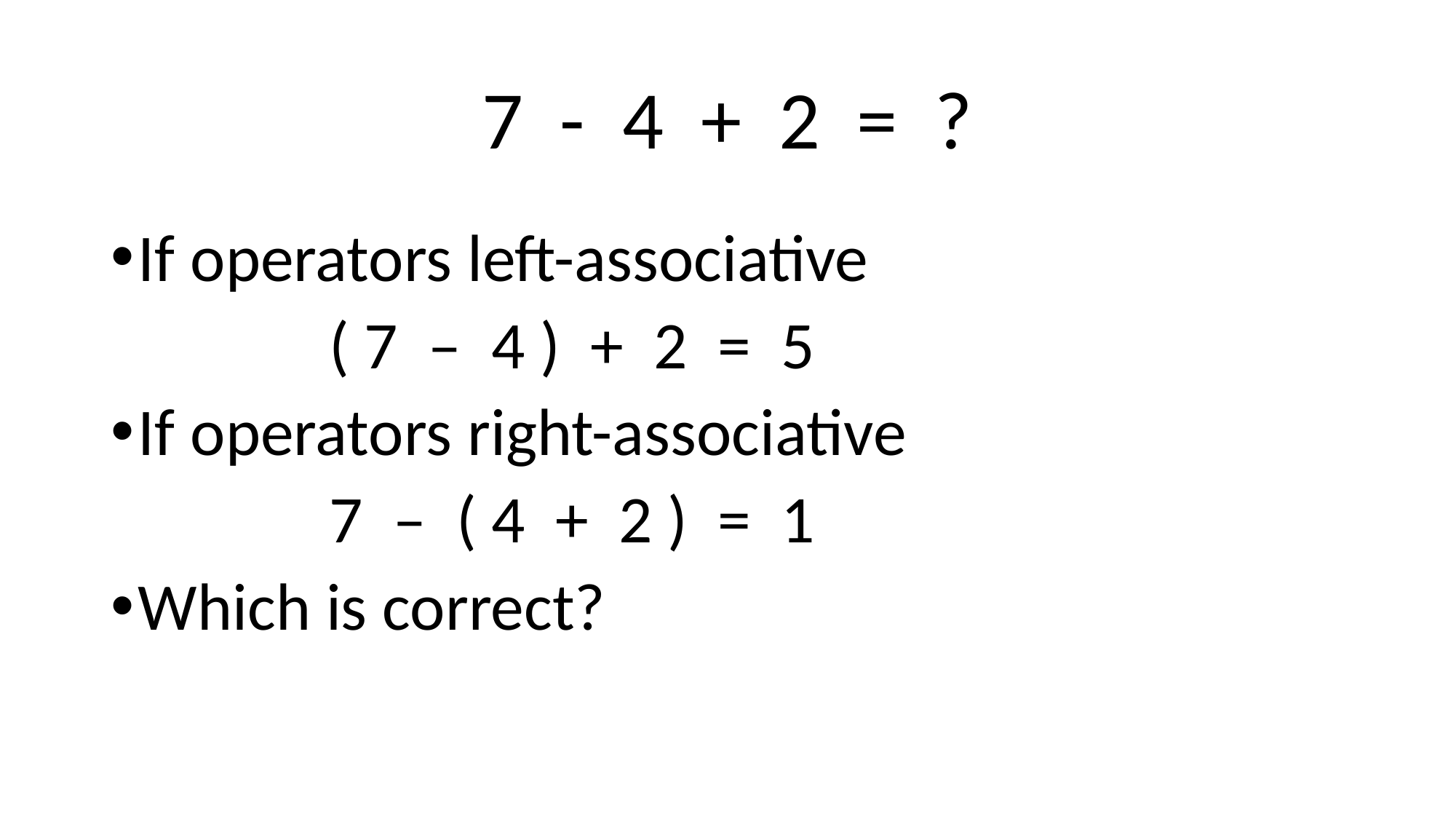

# 7  -  4  +  2  =  ?
If operators left-associative
		( 7  –  4 )  +  2  =  5
If operators right-associative
		7  –  ( 4  +  2 )  =  1
Which is correct?